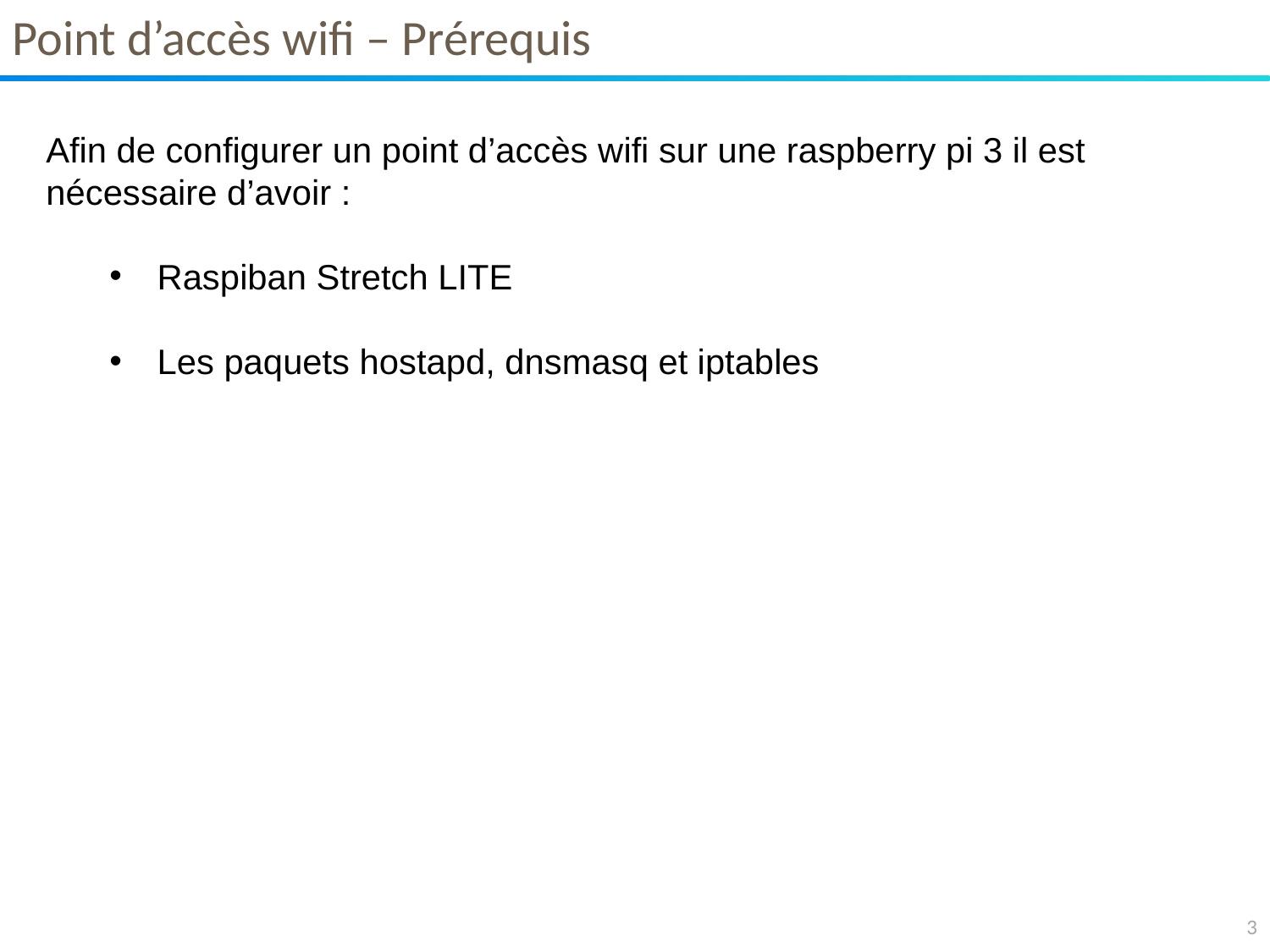

Point d’accès wifi – Prérequis
Afin de configurer un point d’accès wifi sur une raspberry pi 3 il est nécessaire d’avoir :

Raspiban Stretch LITE

Les paquets hostapd, dnsmasq et iptables